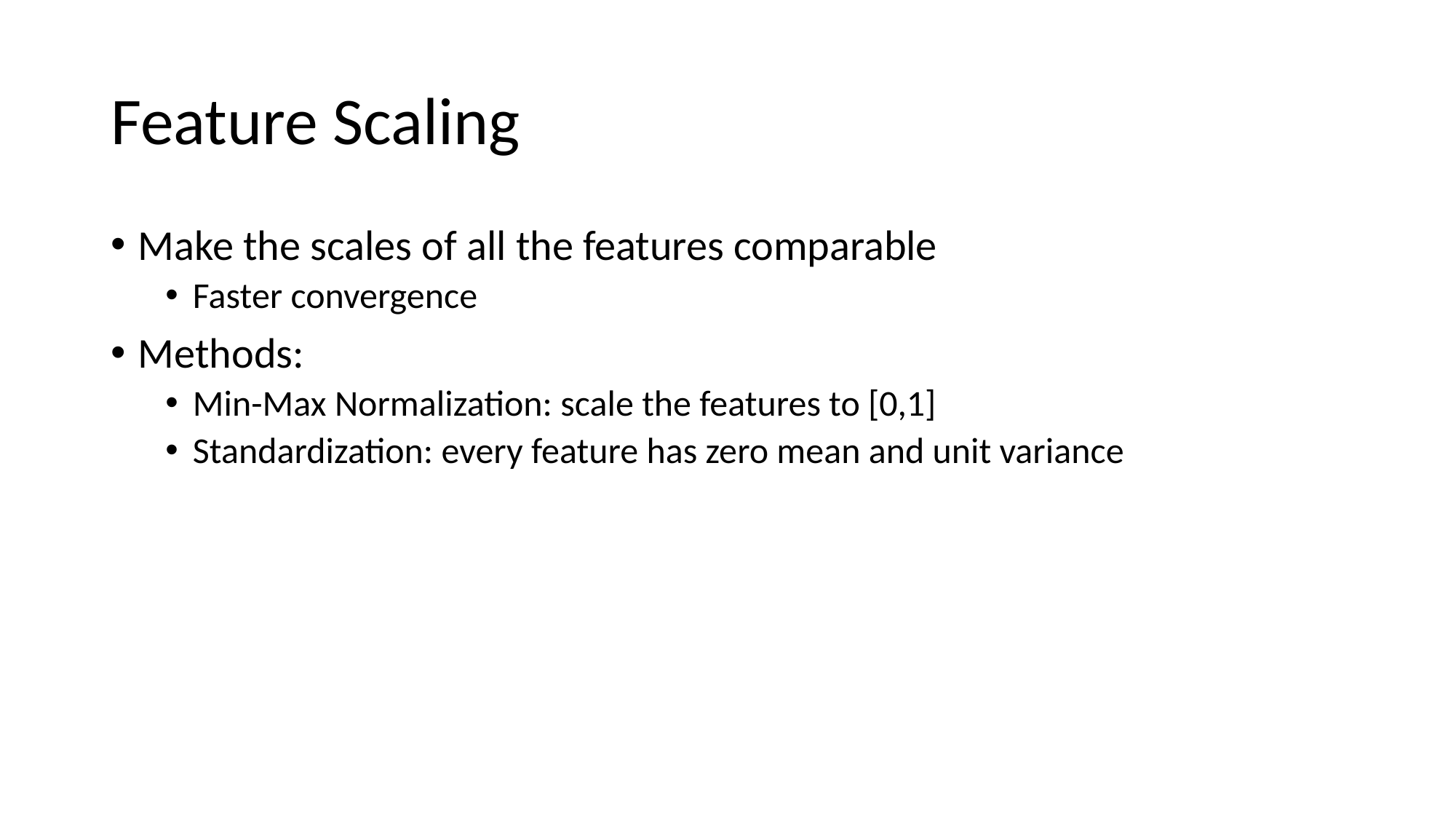

# Feature Scaling
Make the scales of all the features comparable
Faster convergence
Methods:
Min-Max Normalization: scale the features to [0,1]
Standardization: every feature has zero mean and unit variance